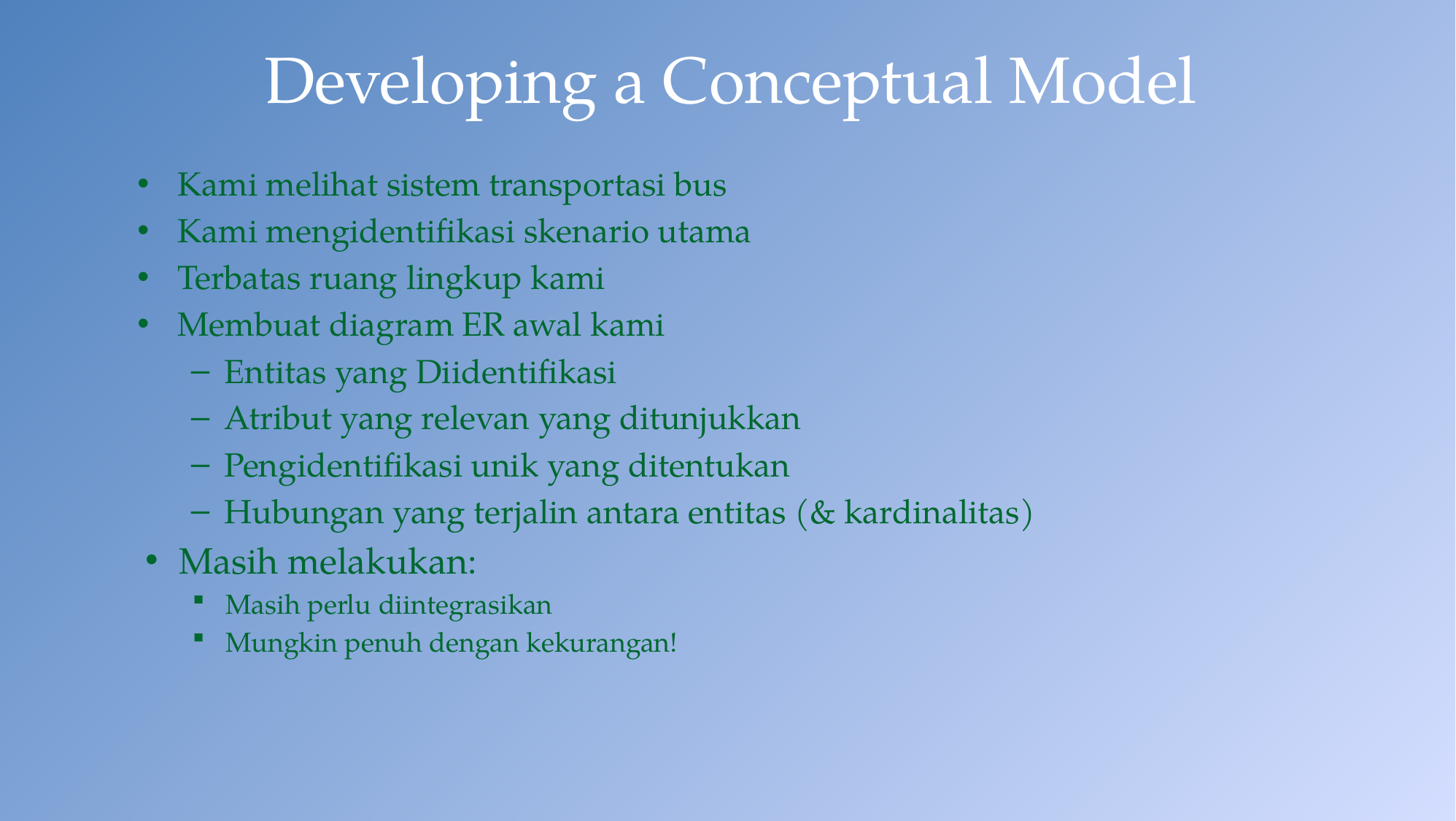

# Developing a Conceptual Model
Kami melihat sistem transportasi bus
Kami mengidentifikasi skenario utama
Terbatas ruang lingkup kami
Membuat diagram ER awal kami
Entitas yang Diidentifikasi
Atribut yang relevan yang ditunjukkan
Pengidentifikasi unik yang ditentukan
Hubungan yang terjalin antara entitas (& kardinalitas)
Masih melakukan:
Masih perlu diintegrasikan
Mungkin penuh dengan kekurangan!